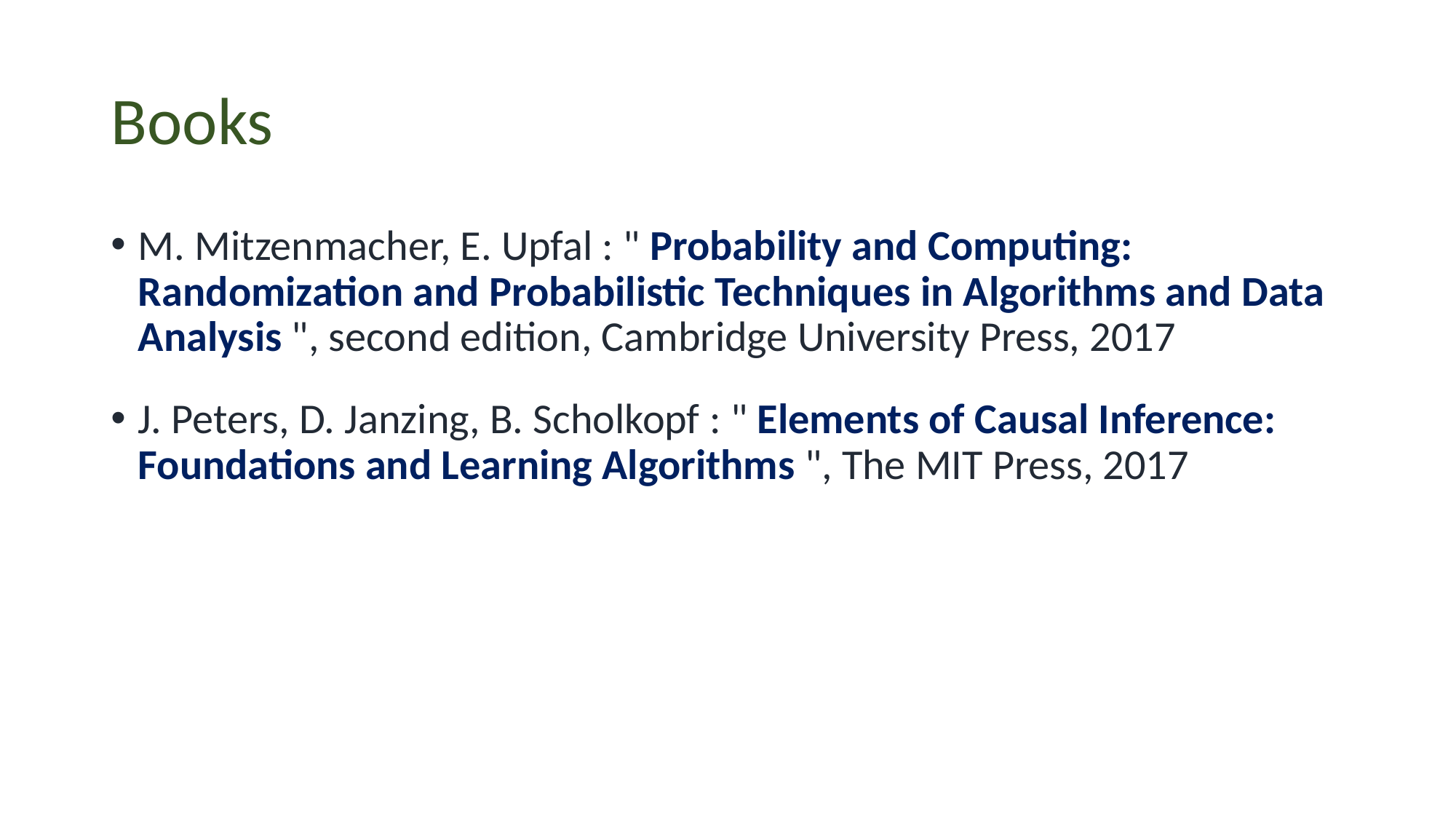

# Books
M. Mitzenmacher, E. Upfal : " Probability and Computing: Randomization and Probabilistic Techniques in Algorithms and Data Analysis ", second edition, Cambridge University Press, 2017
J. Peters, D. Janzing, B. Scholkopf : " Elements of Causal Inference: Foundations and Learning Algorithms ", The MIT Press, 2017